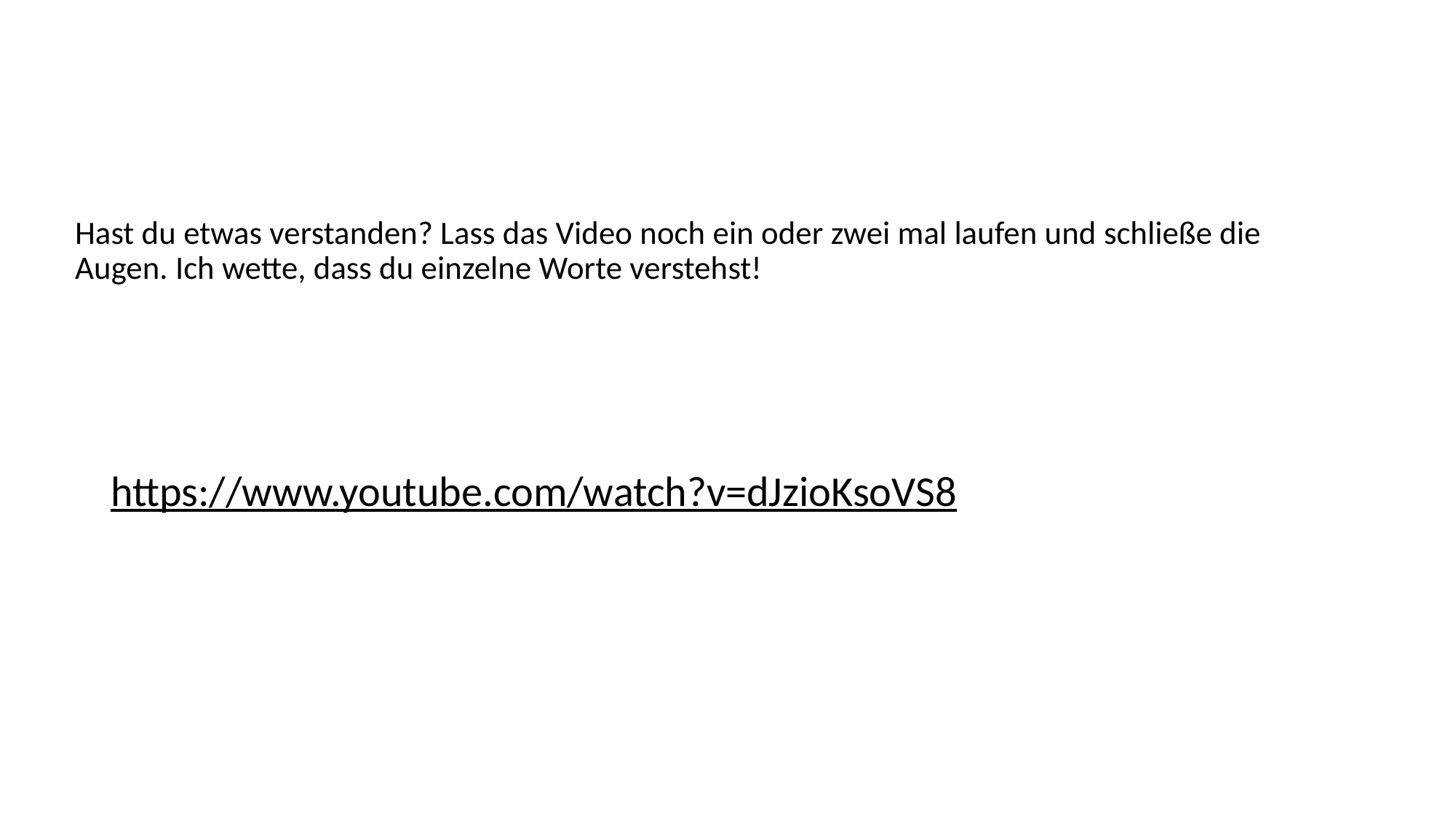

# Hast du etwas verstanden? Lass das Video noch ein oder zwei mal laufen und schließe die Augen. Ich wette, dass du einzelne Worte verstehst!
https://www.youtube.com/watch?v=dJzioKsoVS8